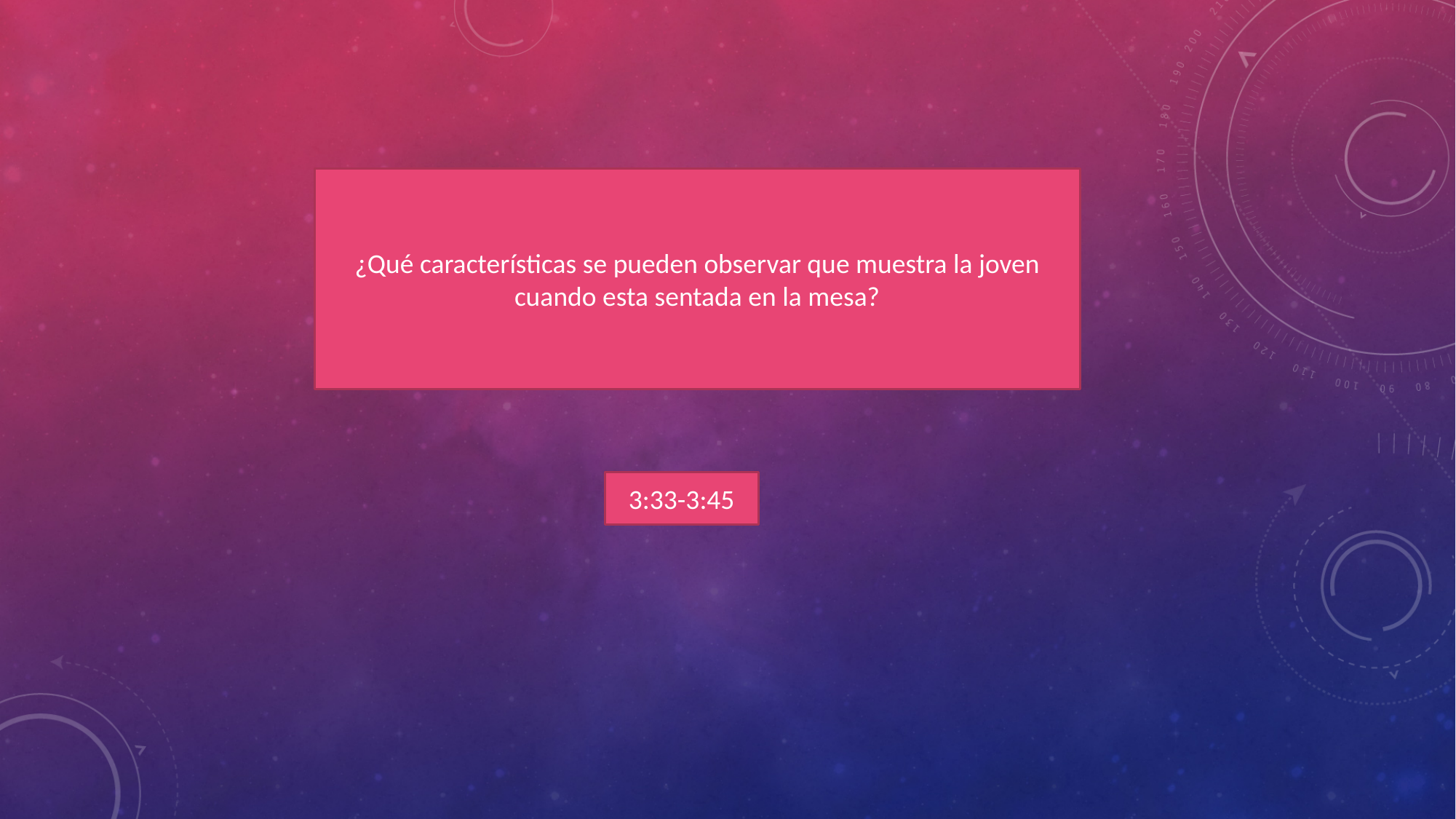

¿Qué características se pueden observar que muestra la joven cuando esta sentada en la mesa?
3:33-3:45